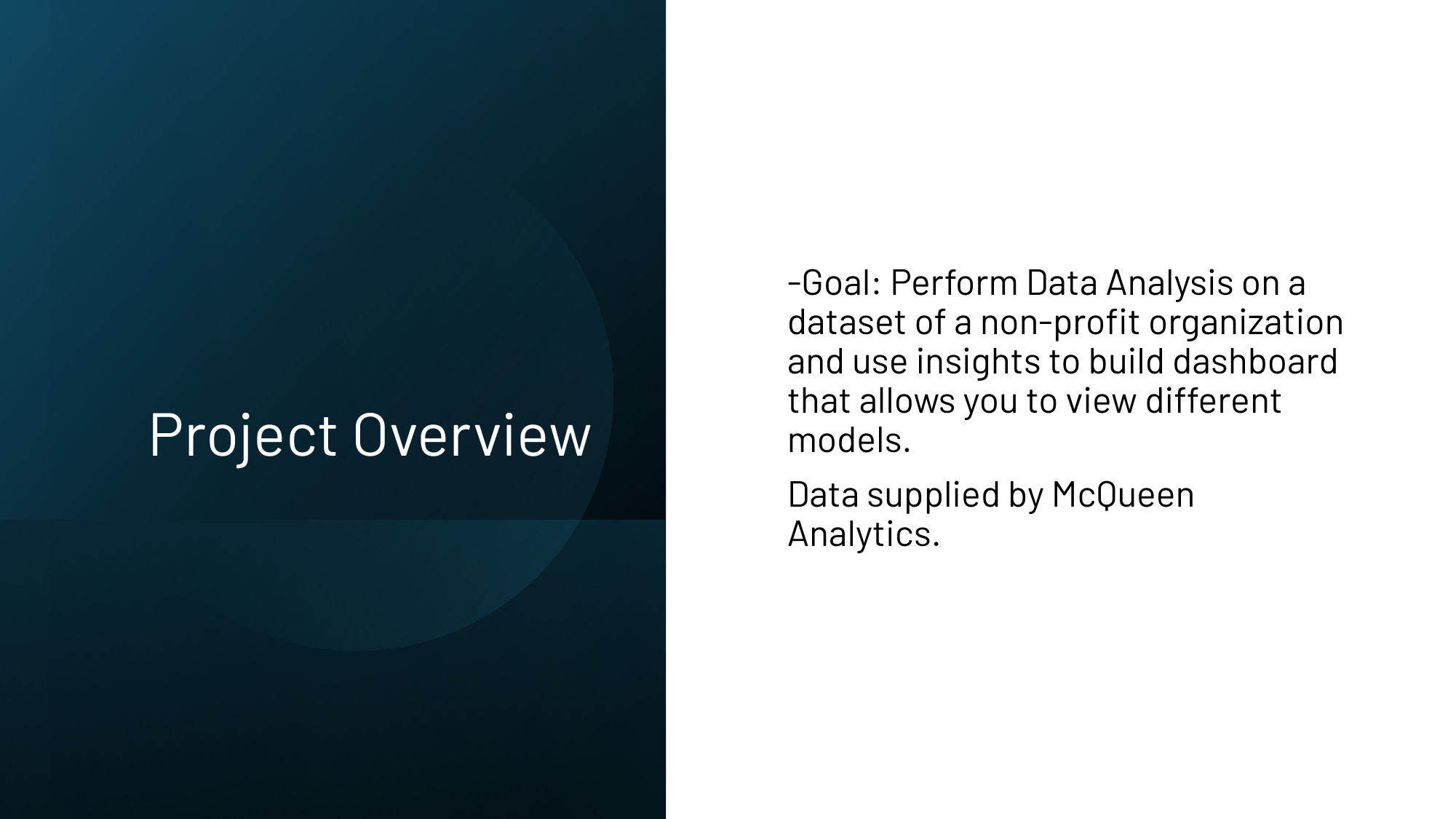

# Project Overview

-Goal: Perform Data Analysis on a dataset of a non-profit organization and use insights to build dashboard that allows you to view different models.
Data supplied by McQueen Analytics.